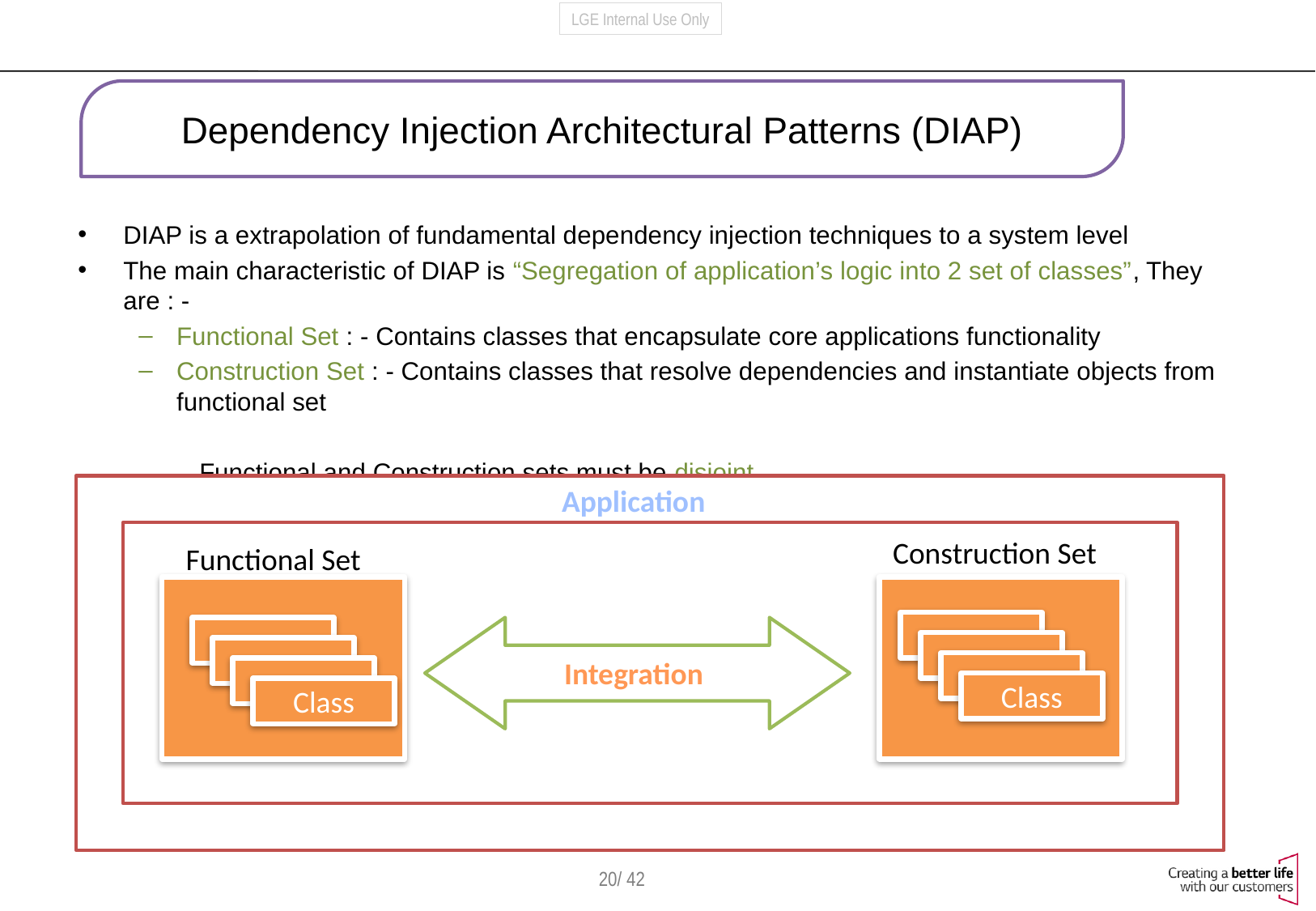

Dependency Injection Architectural Patterns (DIAP)
DIAP is a extrapolation of fundamental dependency injection techniques to a system level
The main characteristic of DIAP is “Segregation of application’s logic into 2 set of classes”, They are : -
Functional Set : - Contains classes that encapsulate core applications functionality
Construction Set : - Contains classes that resolve dependencies and instantiate objects from functional set

Functional and Construction sets must be disjoint.

Application
Construction Set
Functional Set

Integration

Class
Class